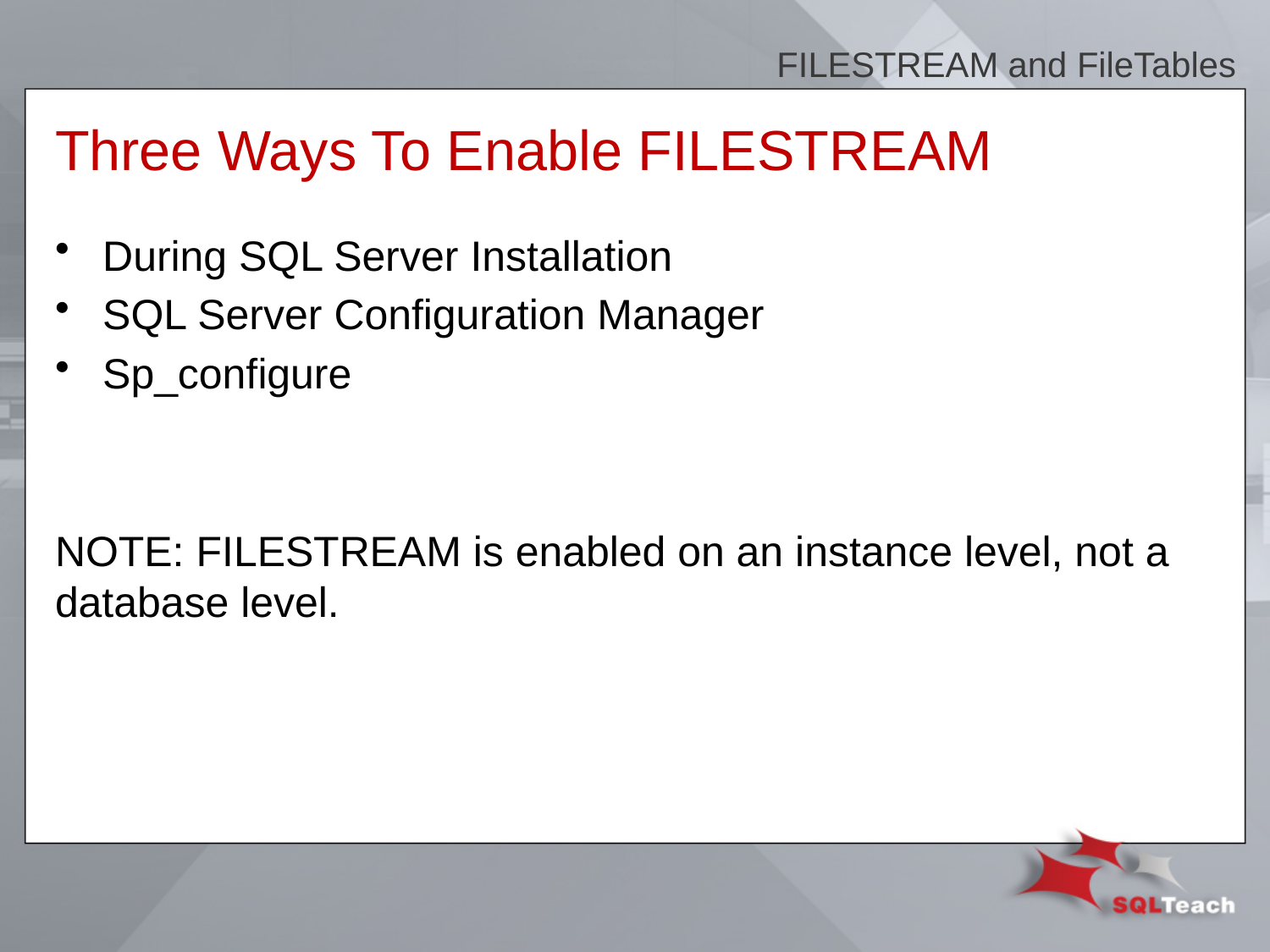

FILESTREAM and FileTables
# Three Ways To Enable FILESTREAM
During SQL Server Installation
SQL Server Configuration Manager
Sp_configure

NOTE: FILESTREAM is enabled on an instance level, not a database level.